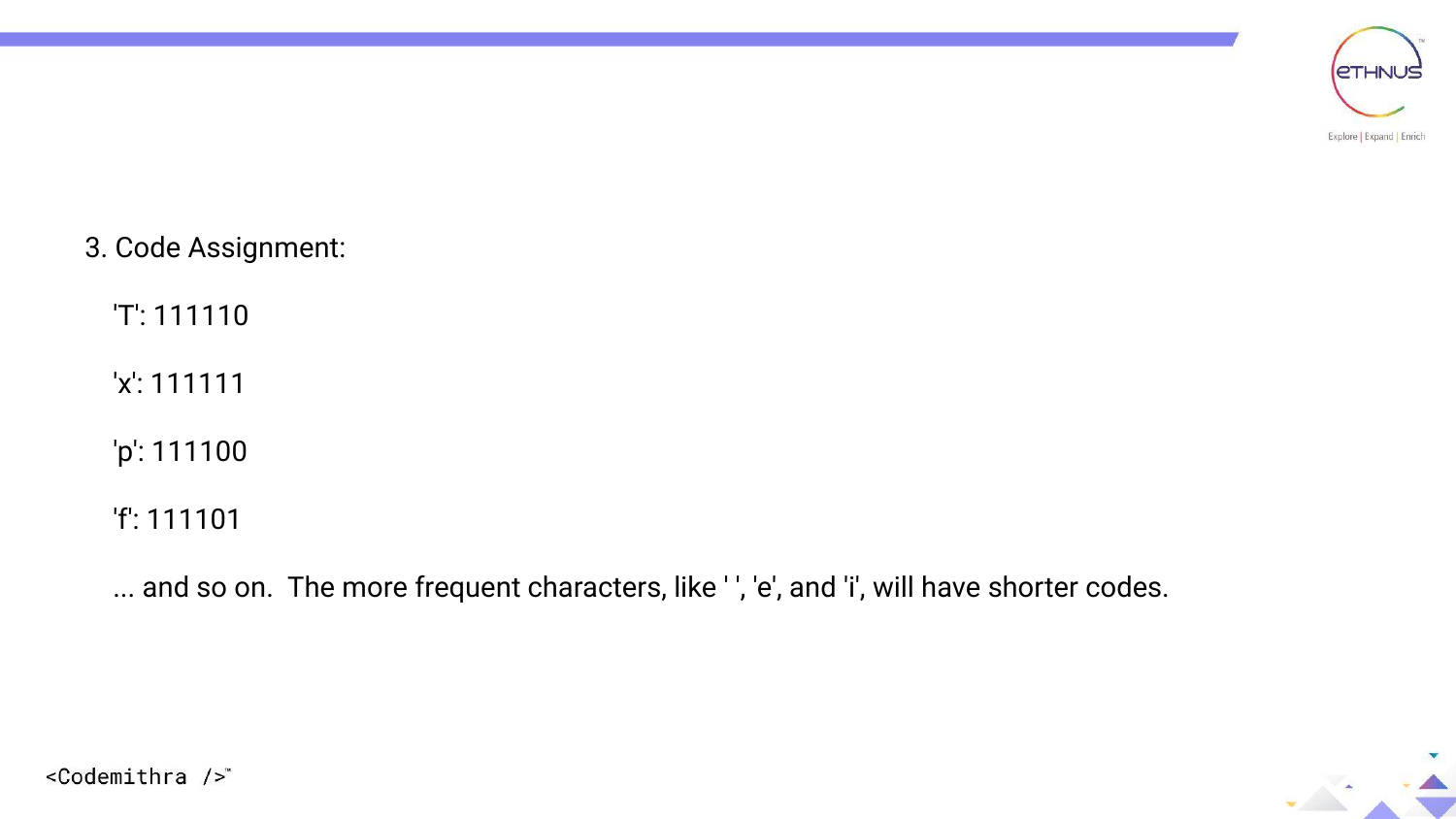

3. Code Assignment:
    'T': 111110
    'x': 111111
    'p': 111100
    'f': 111101
    ... and so on.  The more frequent characters, like ' ', 'e', and 'i', will have shorter codes.